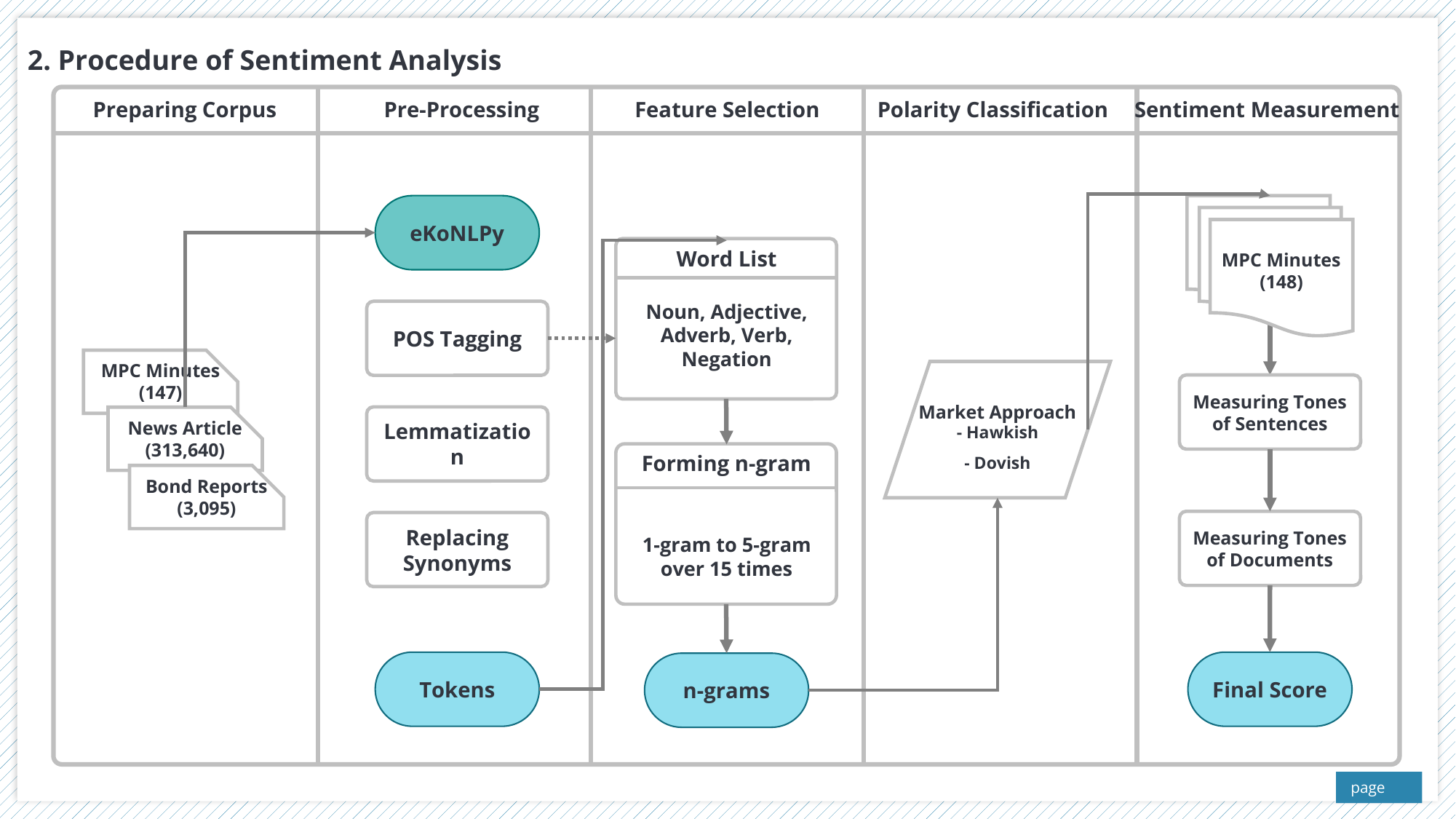

2. Procedure of Sentiment Analysis

Preparing Corpus
Pre-Processing
Feature Selection
Polarity Classification
Sentiment Measurement
eKoNLPy
POS Tagging
Lemmatization
Replacing
Synonyms
Tokens

MPC Minutes
(148)
Measuring Tones of Sentences
Measuring Tones of Documents
Final Score

Word List
Noun, Adjective,
Adverb, Verb,
Negation

Forming n-gram
1-gram to 5-gram
over 15 times
n-grams

MPC Minutes
(147)

News Article
(313,640)

Bond Reports
(3,095)

Market Approach
- Hawkish
- Dovish